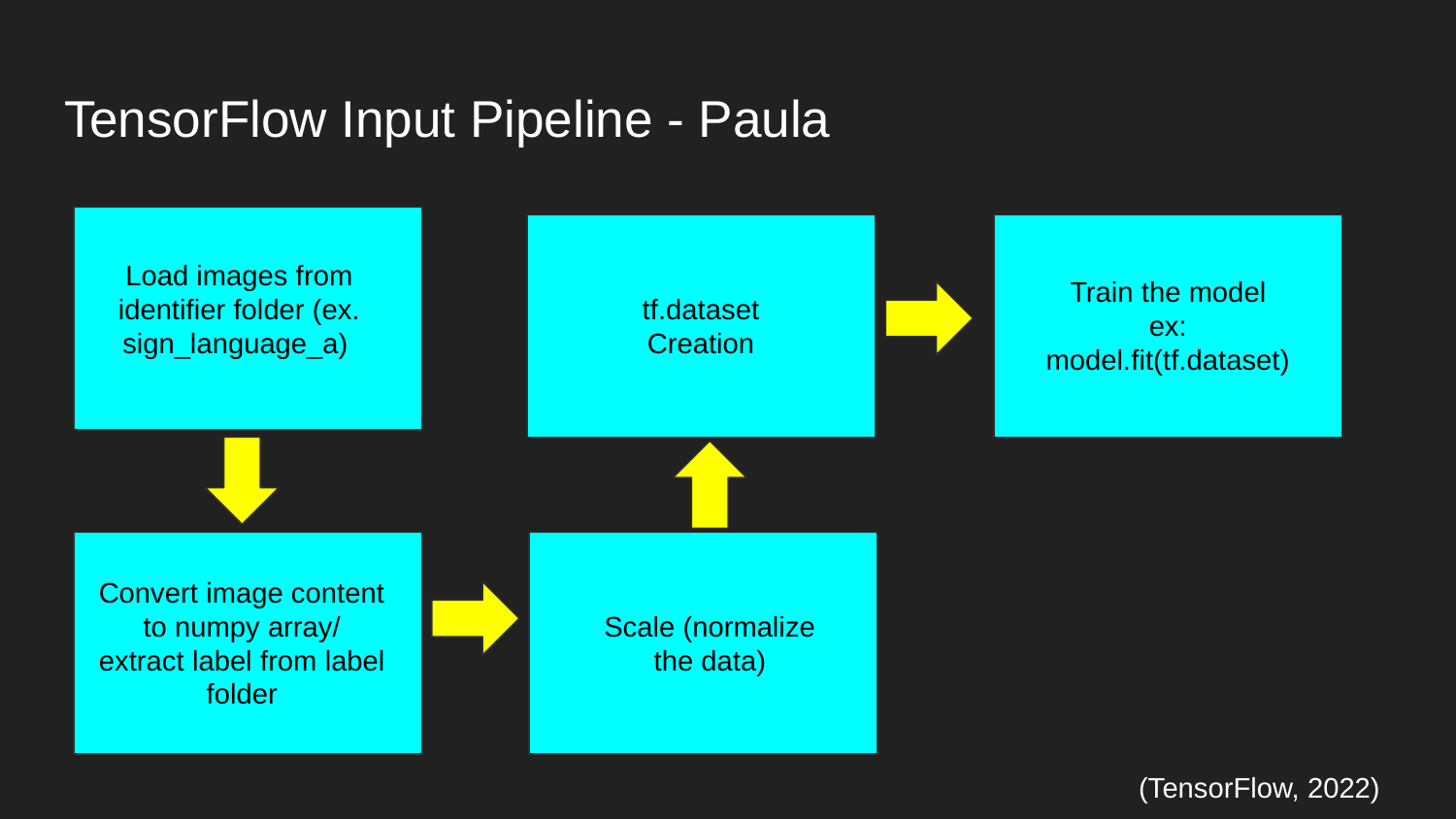

# TensorFlow Input Pipeline - Paula

Load images from identifier folder (ex. sign_language_a)
Train the model
ex: model.fit(tf.dataset)
tf.dataset Creation

Convert image content to numpy array/ extract label from label folder

Scale (normalize the data)
(TensorFlow, 2022)